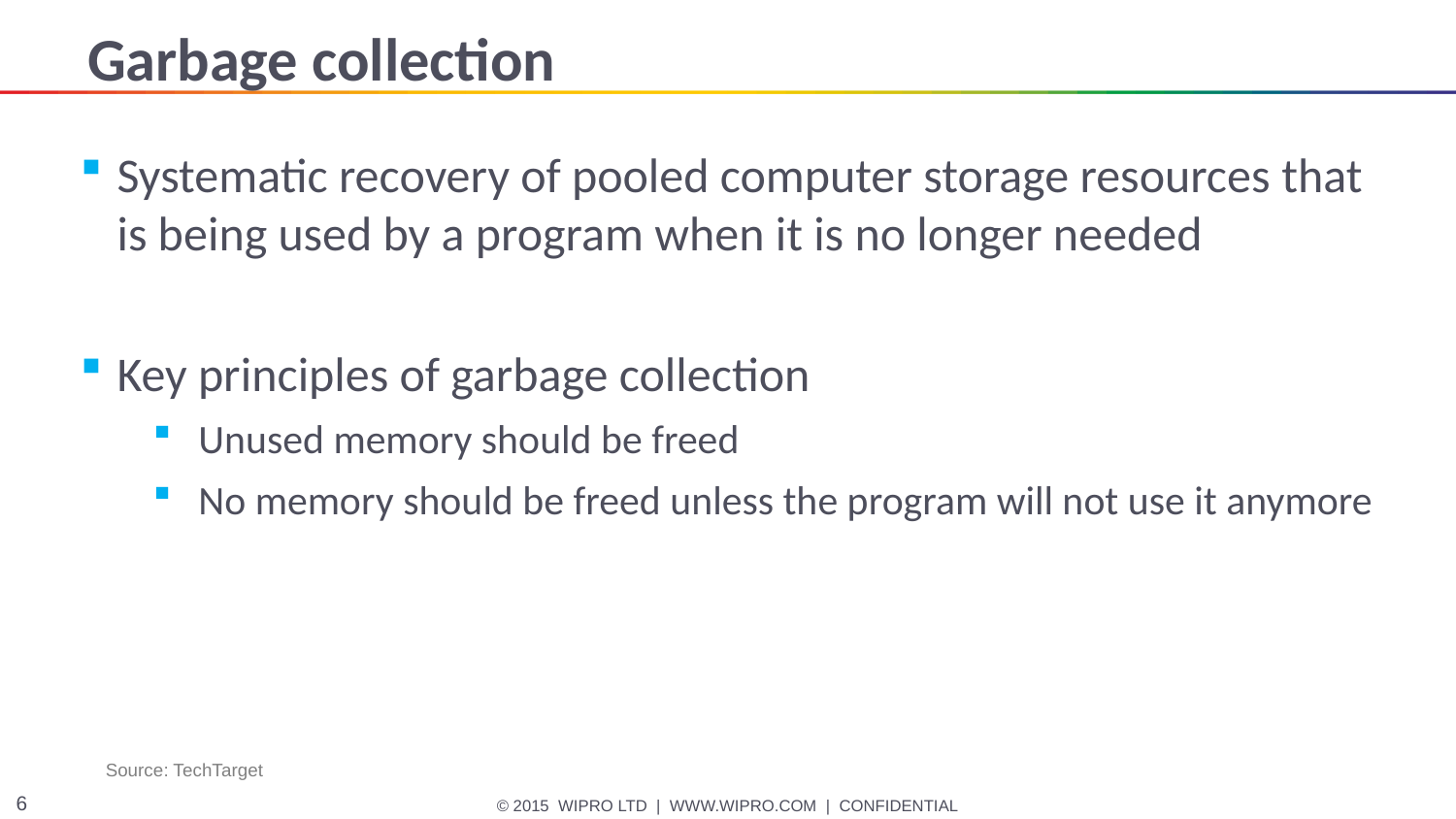

# Garbage collection
Systematic recovery of pooled computer storage resources that is being used by a program when it is no longer needed

Key principles of garbage collection
Unused memory should be freed
No memory should be freed unless the program will not use it anymore
Source: TechTarget